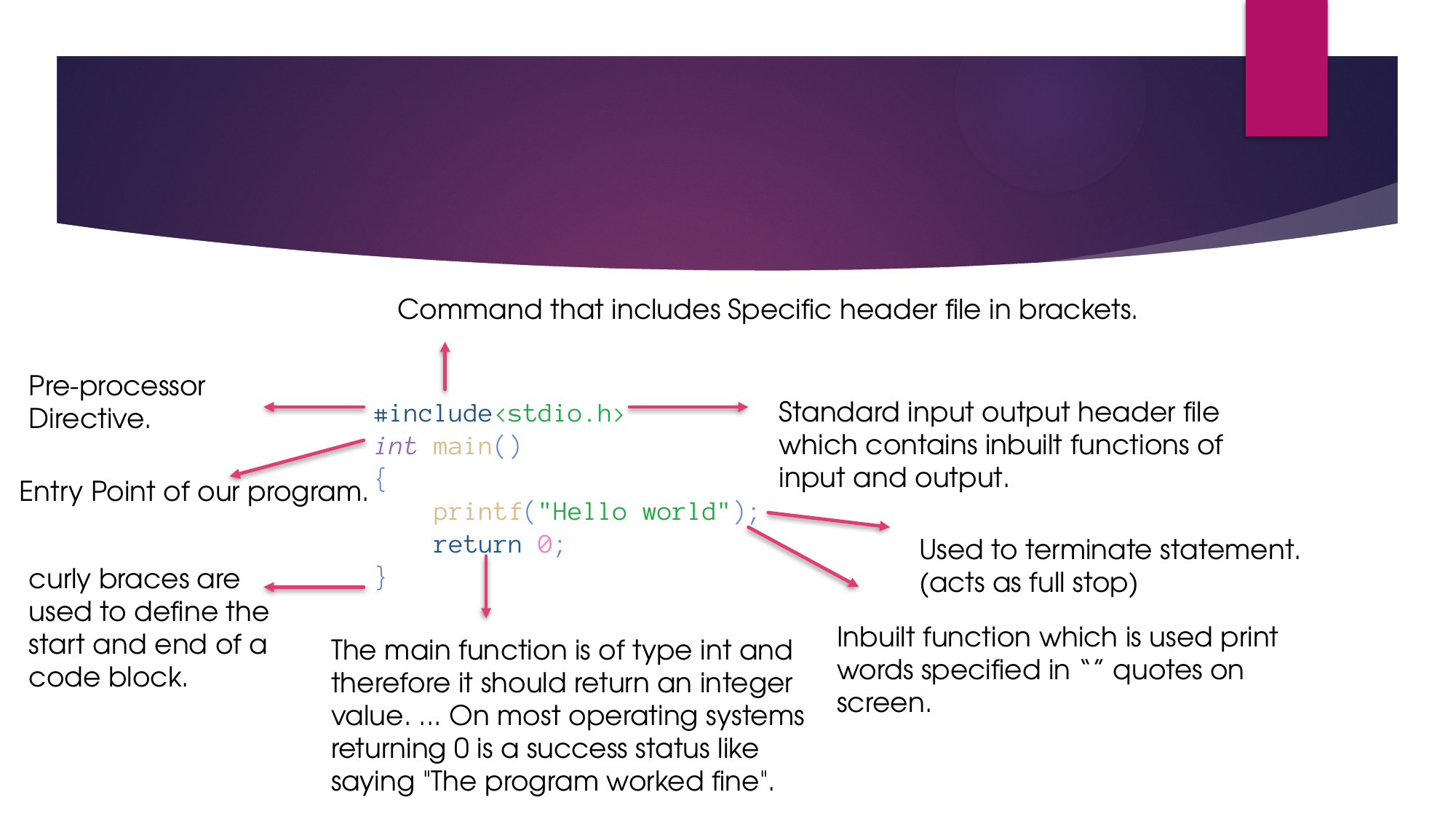

Command that includes Specific header file in brackets.
Pre-processor
Directive.
#include<stdio.h>
int main()
{
    printf("Hello world");
    return 0;
}

Standard input output header file which contains inbuilt functions of input and output.
Entry Point of our program.
Used to terminate statement.(acts as full stop)
curly braces are used to define the start and end of a code block.
Inbuilt function which is used print words specified in “” quotes on screen.
The main function is of type int and therefore it should return an integer value. ... On most operating systems returning 0 is a success status like saying "The program worked fine".